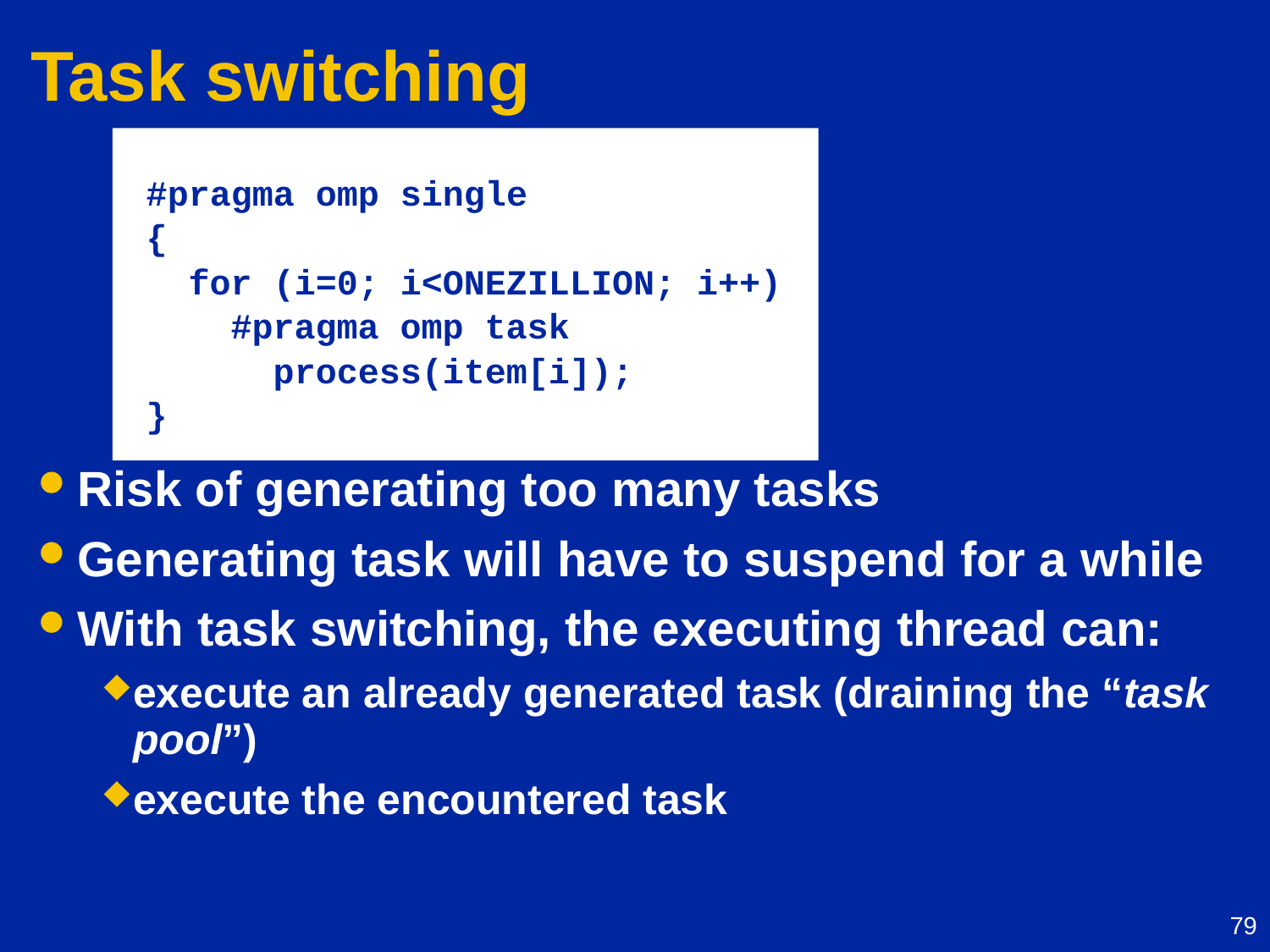

Task switching

 #pragma omp single
 {
   for (i=0; i<ONEZILLION; i++)
     #pragma omp task
       process(item[i]);
 }

Risk of generating too many tasks
Generating task will have to suspend for a while
With task switching, the executing thread can:
execute an already generated task (draining the “task pool”)
execute the encountered task
79